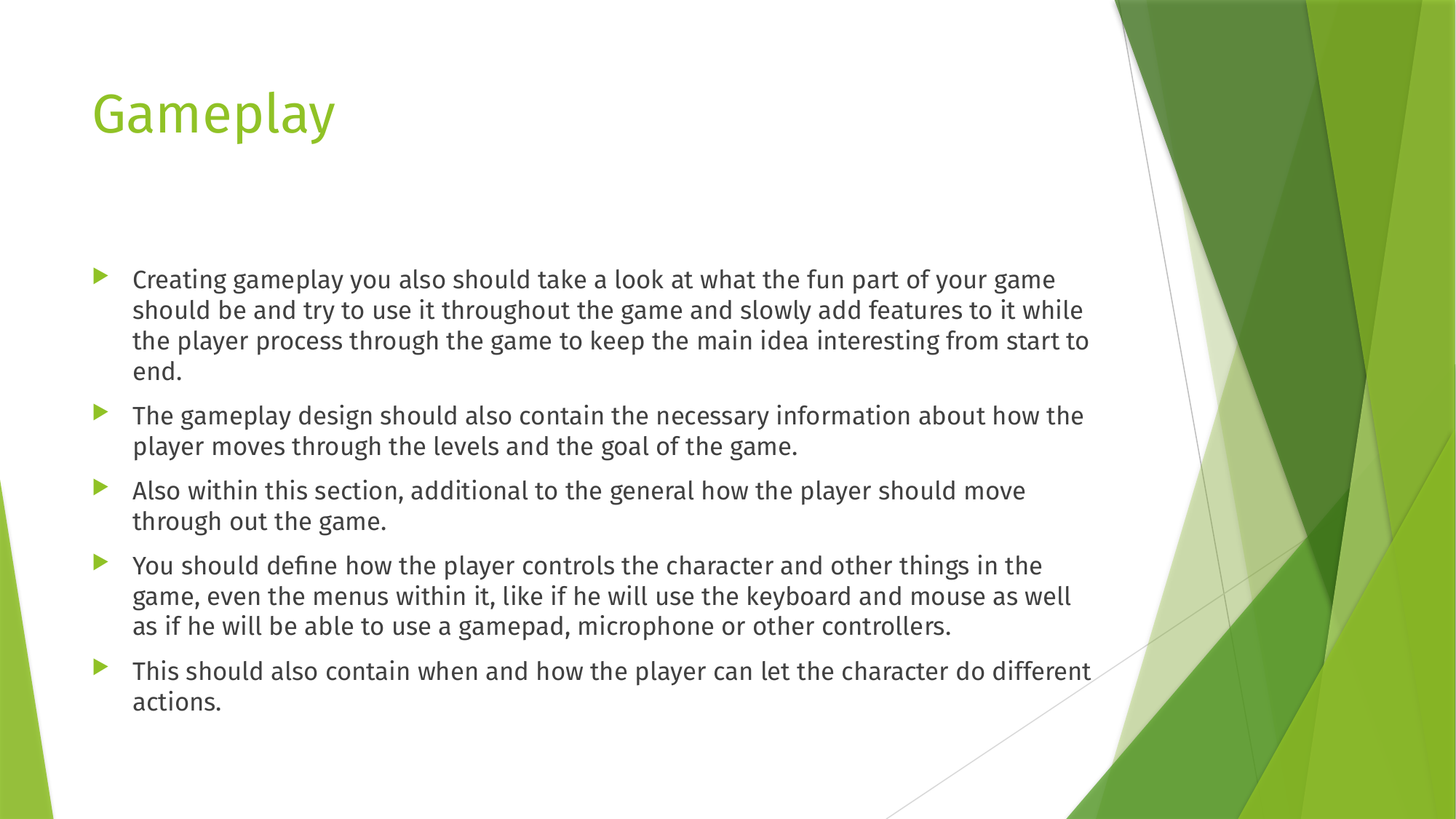

# Gameplay
Creating gameplay you also should take a look at what the fun part of your game should be and try to use it throughout the game and slowly add features to it while the player process through the game to keep the main idea interesting from start to end.
The gameplay design should also contain the necessary information about how the player moves through the levels and the goal of the game.
Also within this section, additional to the general how the player should move through out the game.
You should define how the player controls the character and other things in the game, even the menus within it, like if he will use the keyboard and mouse as well as if he will be able to use a gamepad, microphone or other controllers.
This should also contain when and how the player can let the character do different actions.